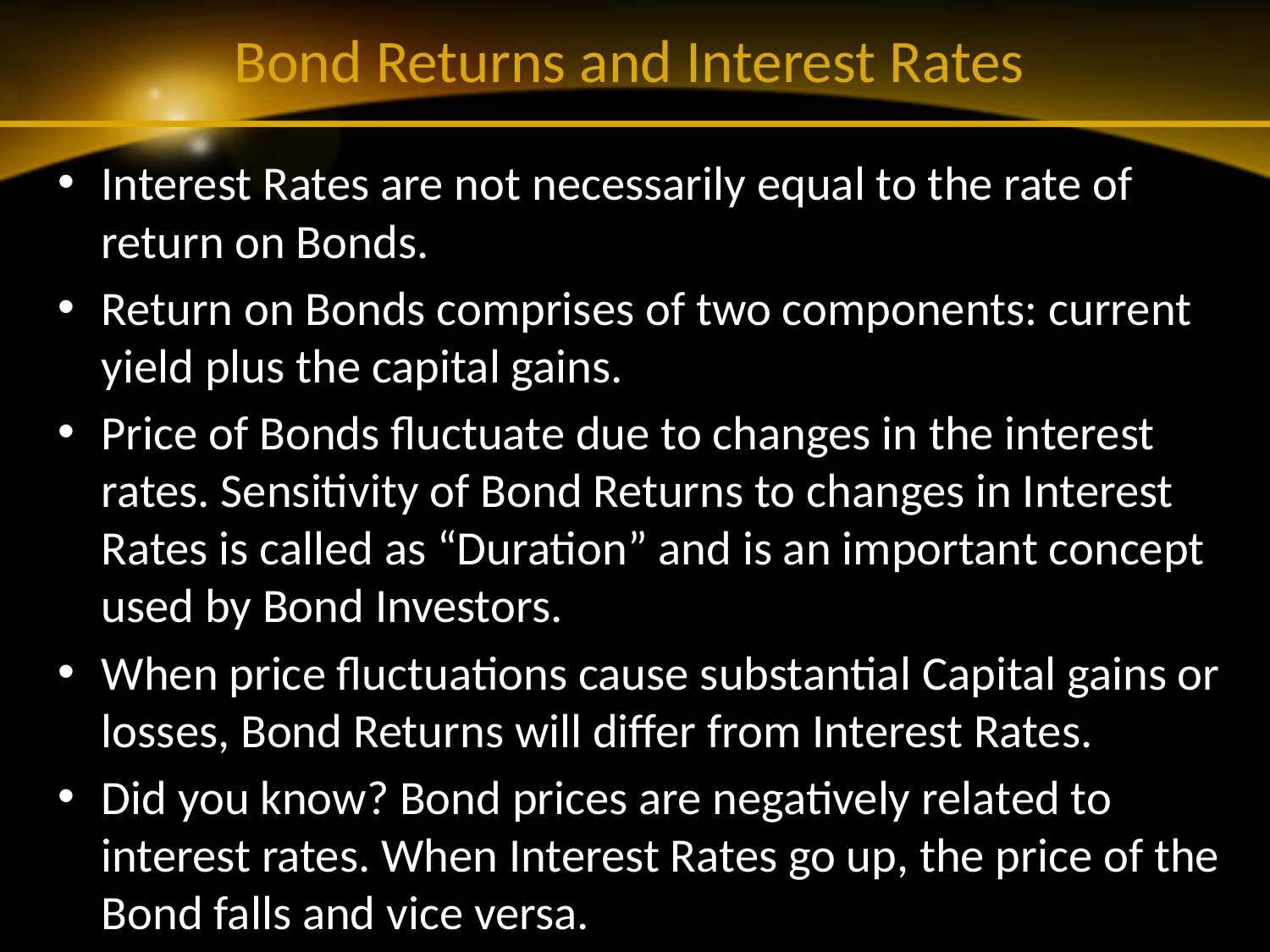

# Bond Returns and Interest Rates

Interest Rates are not necessarily equal to the rate of return on Bonds.
Return on Bonds comprises of two components: current yield plus the capital gains.
Price of Bonds fluctuate due to changes in the interest rates. Sensitivity of Bond Returns to changes in Interest Rates is called as “Duration” and is an important concept used by Bond Investors.
When price fluctuations cause substantial Capital gains or losses, Bond Returns will differ from Interest Rates.
Did you know? Bond prices are negatively related to interest rates. When Interest Rates go up, the price of the Bond falls and vice versa.